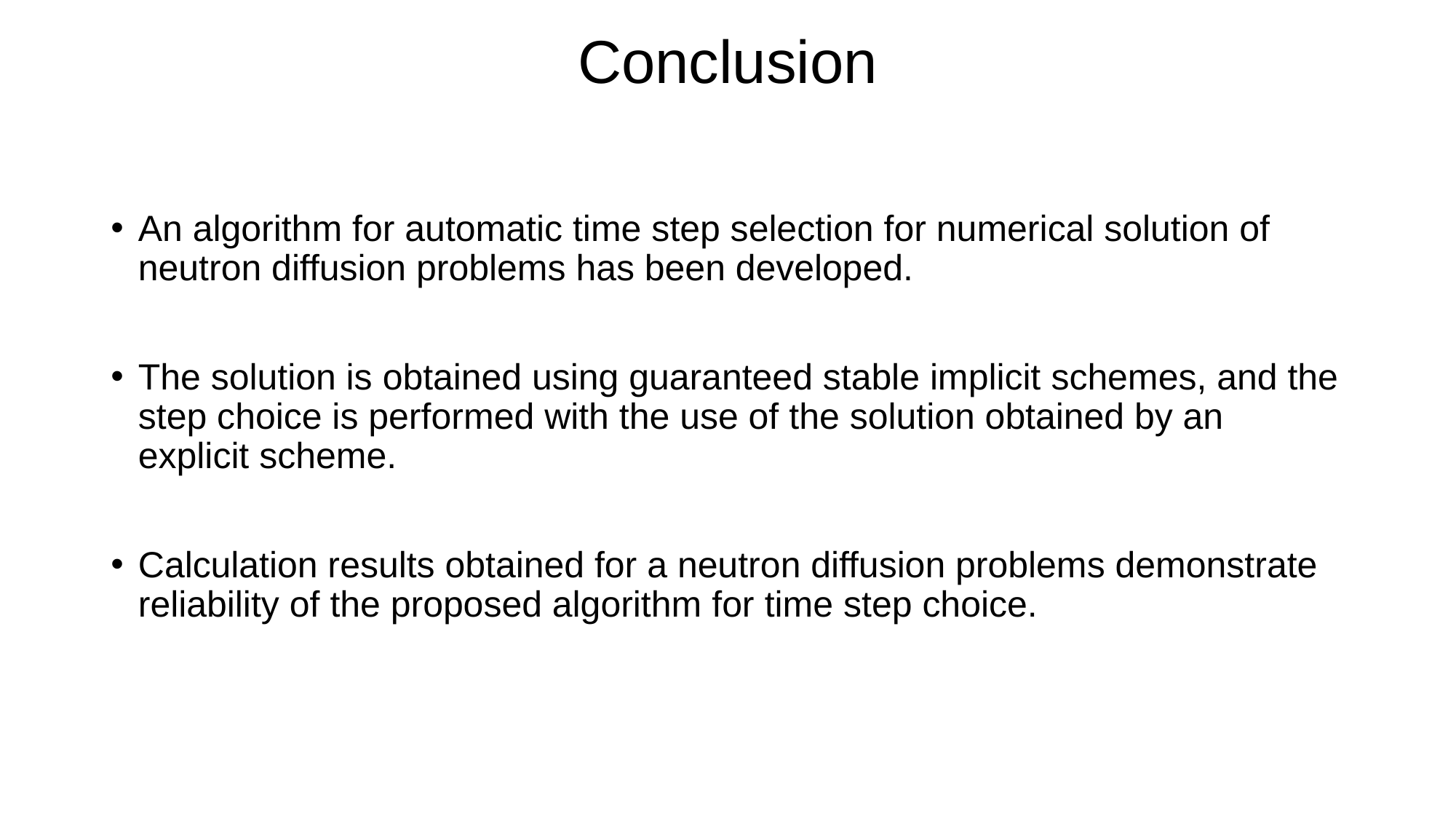

# Conclusion
An algorithm for automatic time step selection for numerical solution of neutron diffusion problems has been developed.

The solution is obtained using guaranteed stable implicit schemes, and the step choice is performed with the use of the solution obtained by an explicit scheme.

Calculation results obtained for a neutron diffusion problems demonstrate reliability of the proposed algorithm for time step choice.